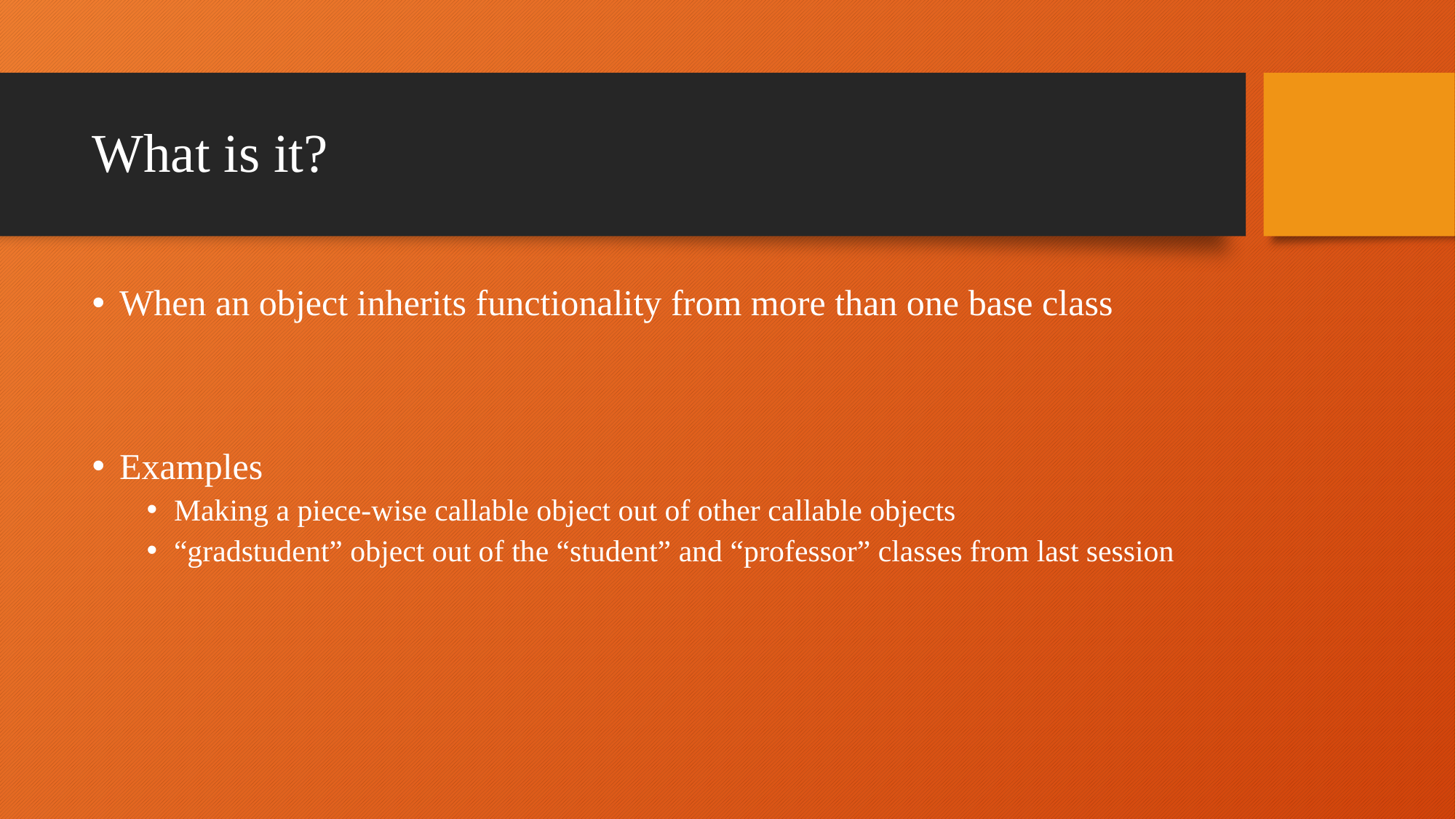

# What is it?
When an object inherits functionality from more than one base class

Examples
Making a piece-wise callable object out of other callable objects
“gradstudent” object out of the “student” and “professor” classes from last session